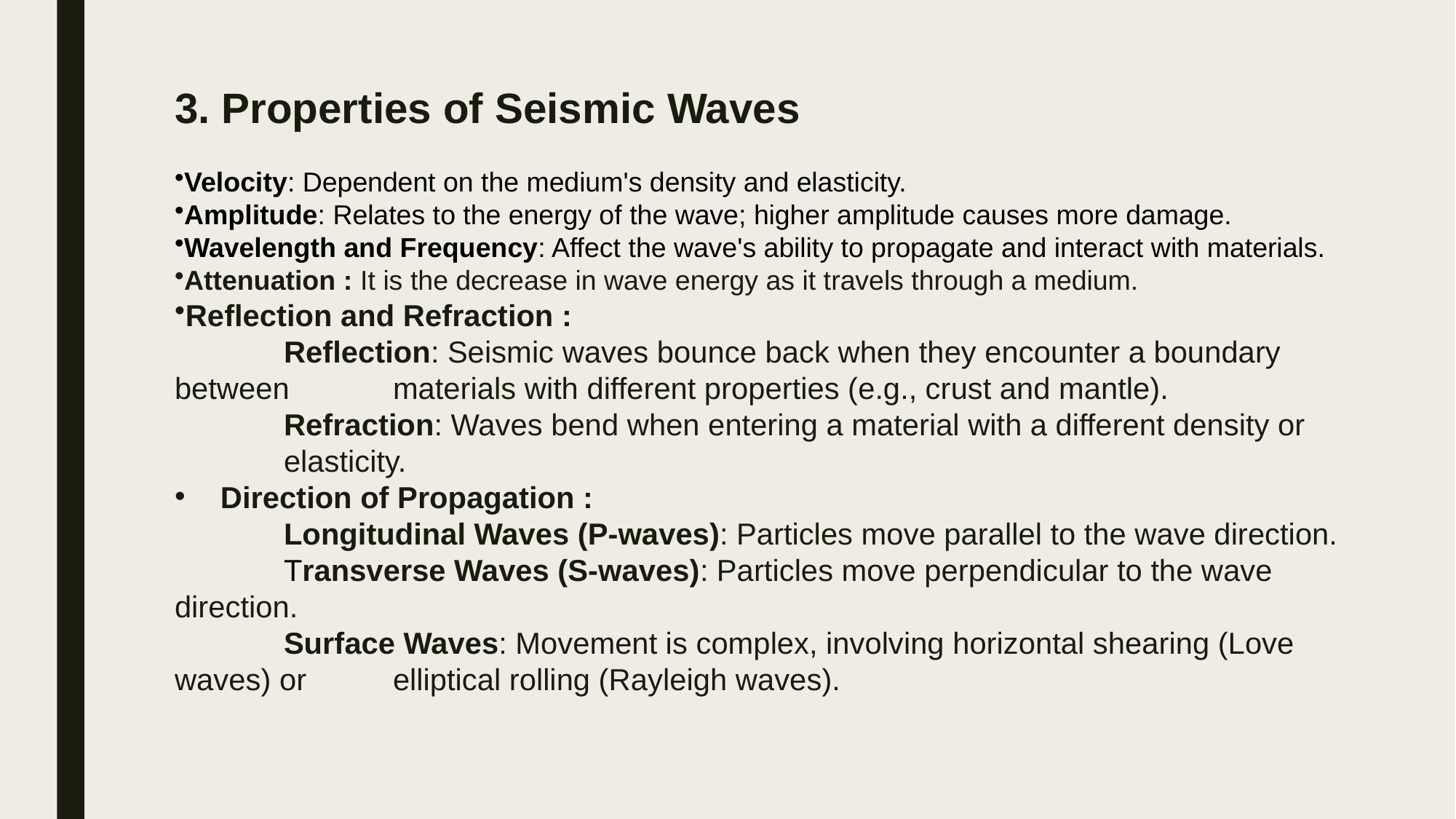

# 3. Properties of Seismic Waves
Velocity: Dependent on the medium's density and elasticity.
Amplitude: Relates to the energy of the wave; higher amplitude causes more damage.
Wavelength and Frequency: Affect the wave's ability to propagate and interact with materials.
Attenuation : It is the decrease in wave energy as it travels through a medium.
Reflection and Refraction :
	Reflection: Seismic waves bounce back when they encounter a boundary between 	materials with different properties (e.g., crust and mantle).
	Refraction: Waves bend when entering a material with a different density or 	elasticity.
Direction of Propagation :
	Longitudinal Waves (P-waves): Particles move parallel to the wave direction.
	Transverse Waves (S-waves): Particles move perpendicular to the wave direction.
	Surface Waves: Movement is complex, involving horizontal shearing (Love waves) or 	elliptical rolling (Rayleigh waves).